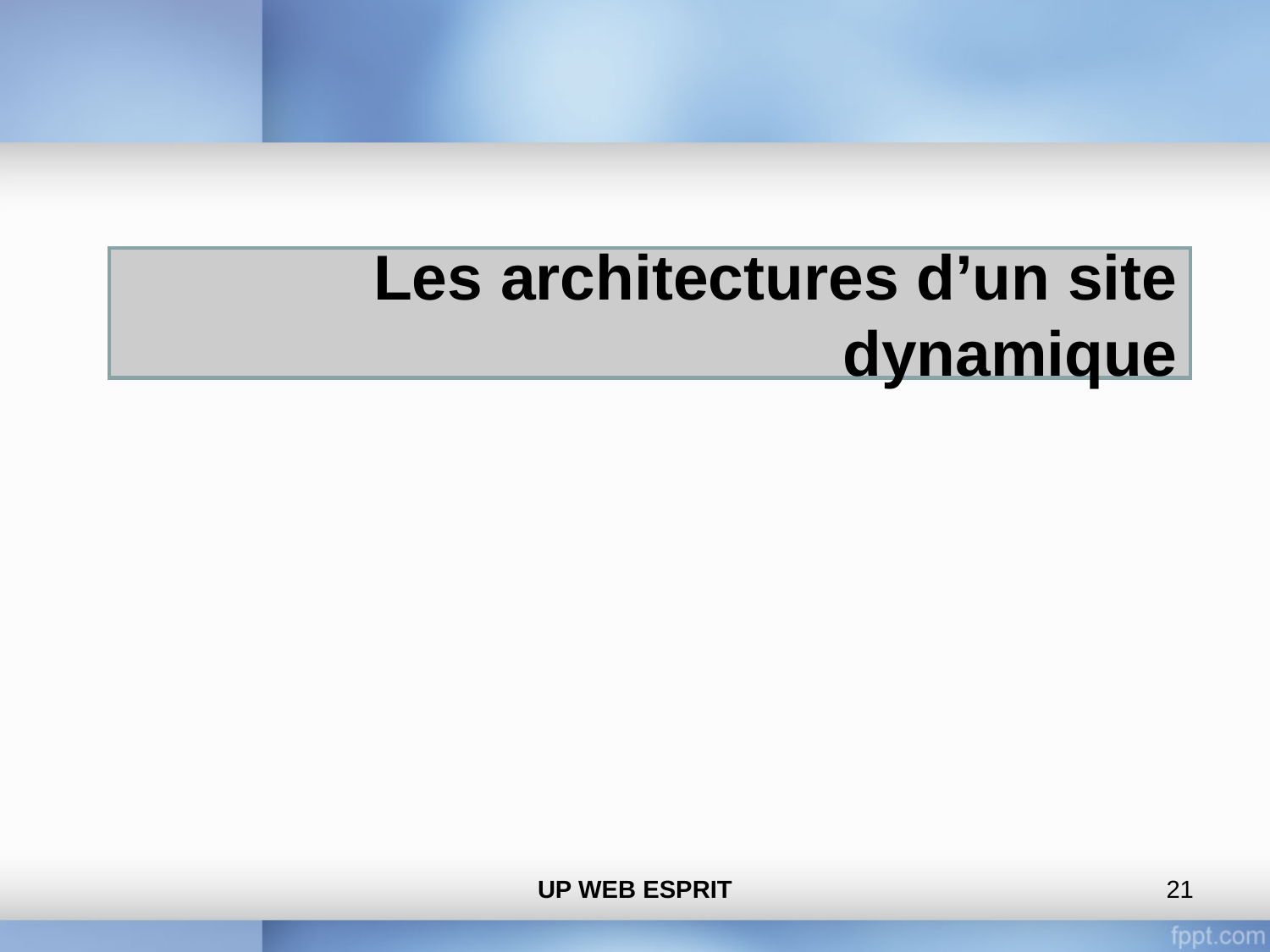

Les architectures d’un site dynamique
UP WEB ESPRIT
21